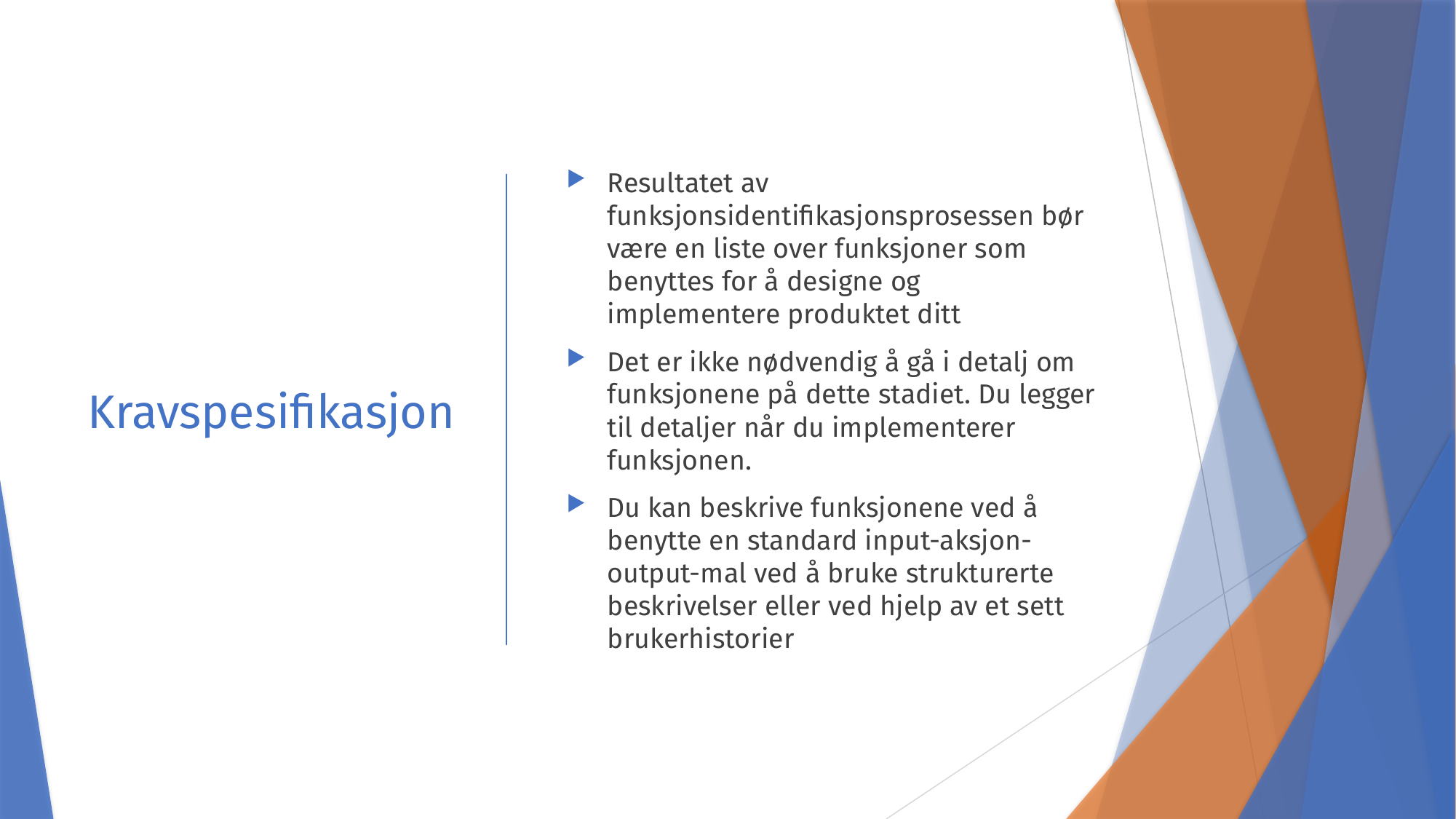

# Kravspesifikasjon
Resultatet av funksjonsidentifikasjonsprosessen bør være en liste over funksjoner som benyttes for å designe og implementere produktet ditt
Det er ikke nødvendig å gå i detalj om funksjonene på dette stadiet. Du legger til detaljer når du implementerer funksjonen.
Du kan beskrive funksjonene ved å benytte en standard input-aksjon-output-mal ved å bruke strukturerte beskrivelser eller ved hjelp av et sett brukerhistorier